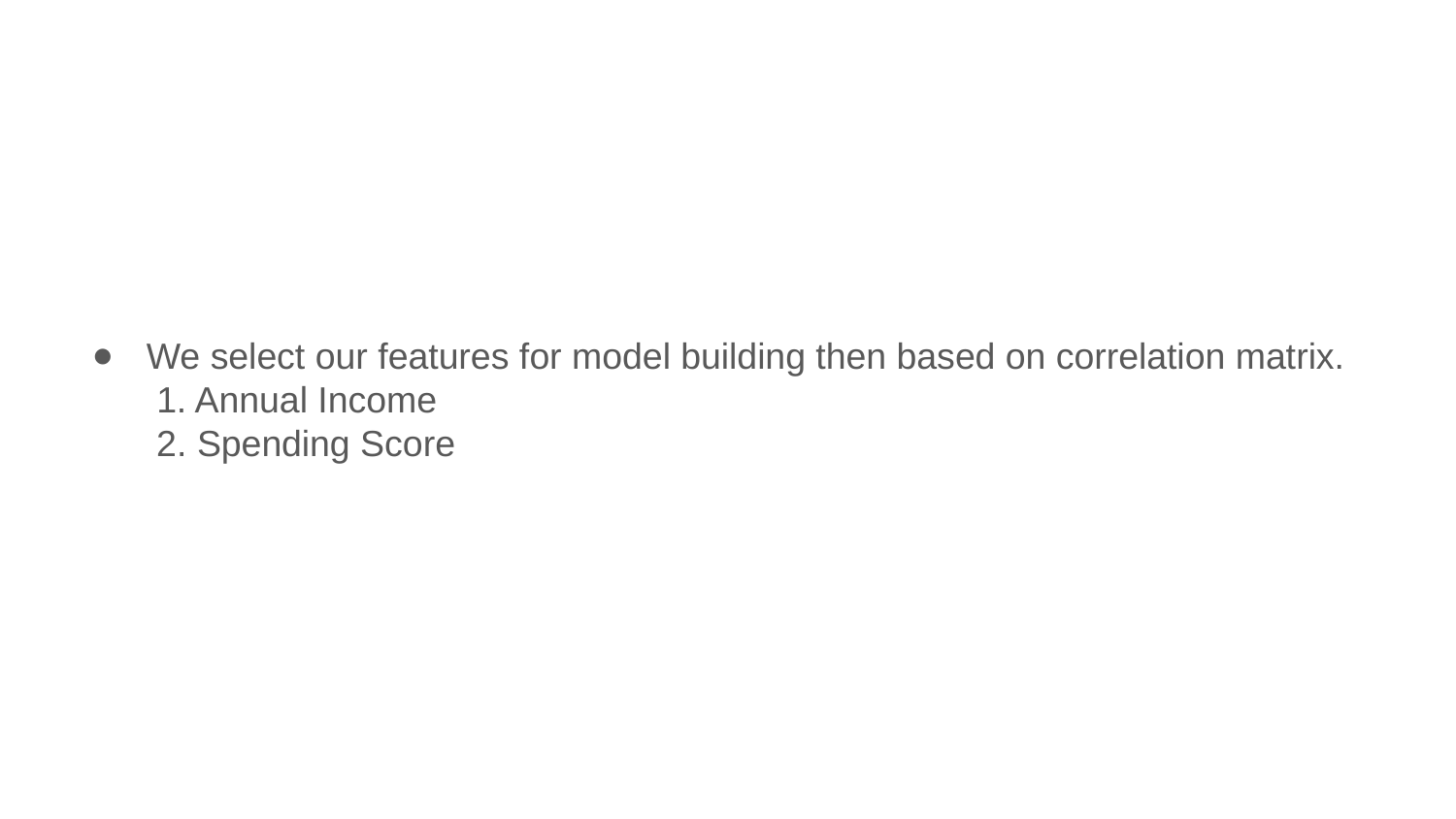

We select our features for model building then based on correlation matrix.
 1. Annual Income
 2. Spending Score